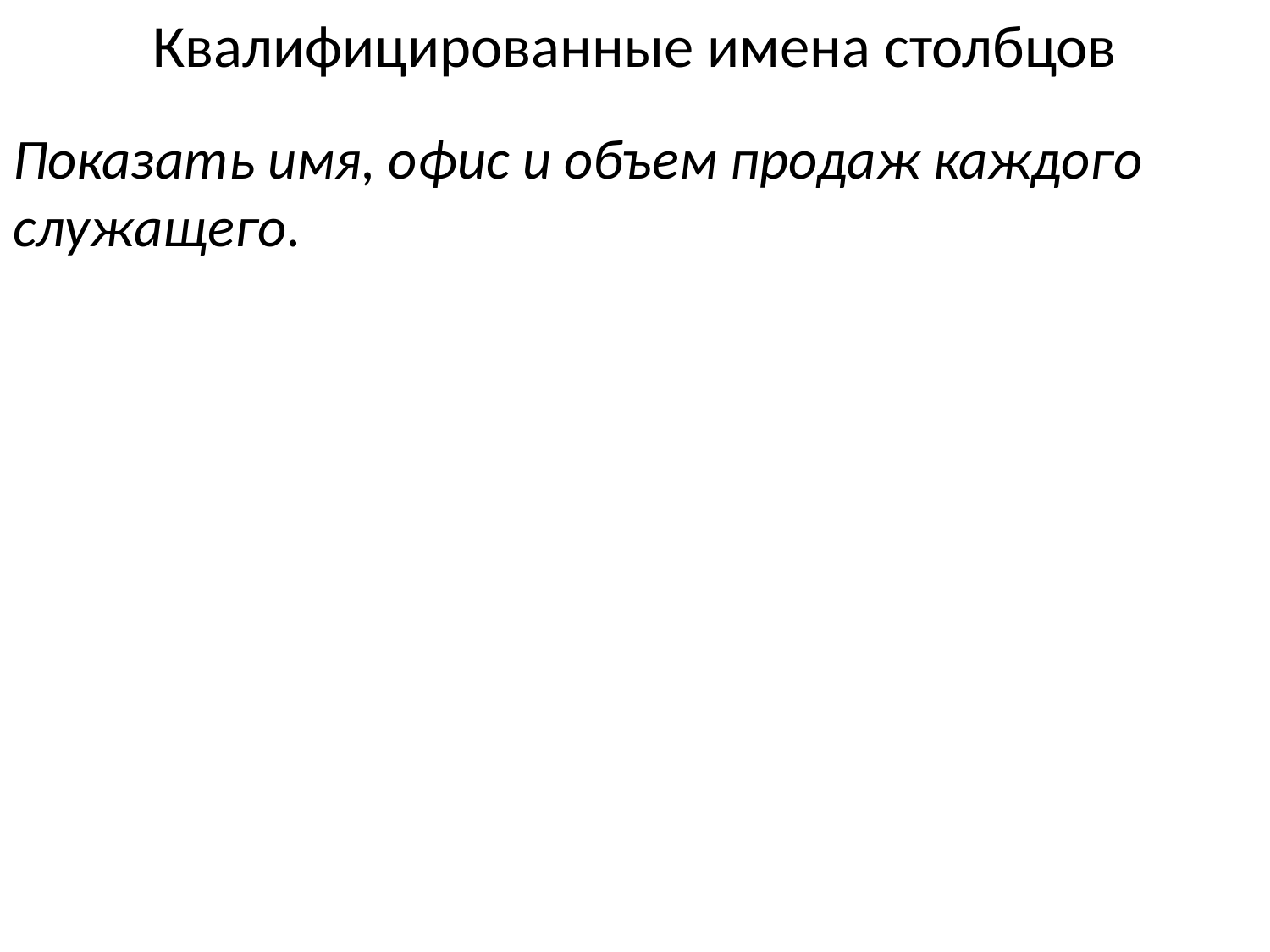

# Квалифицированные имена столбцов
Показать имя, офис и объем продаж каждого служащего.